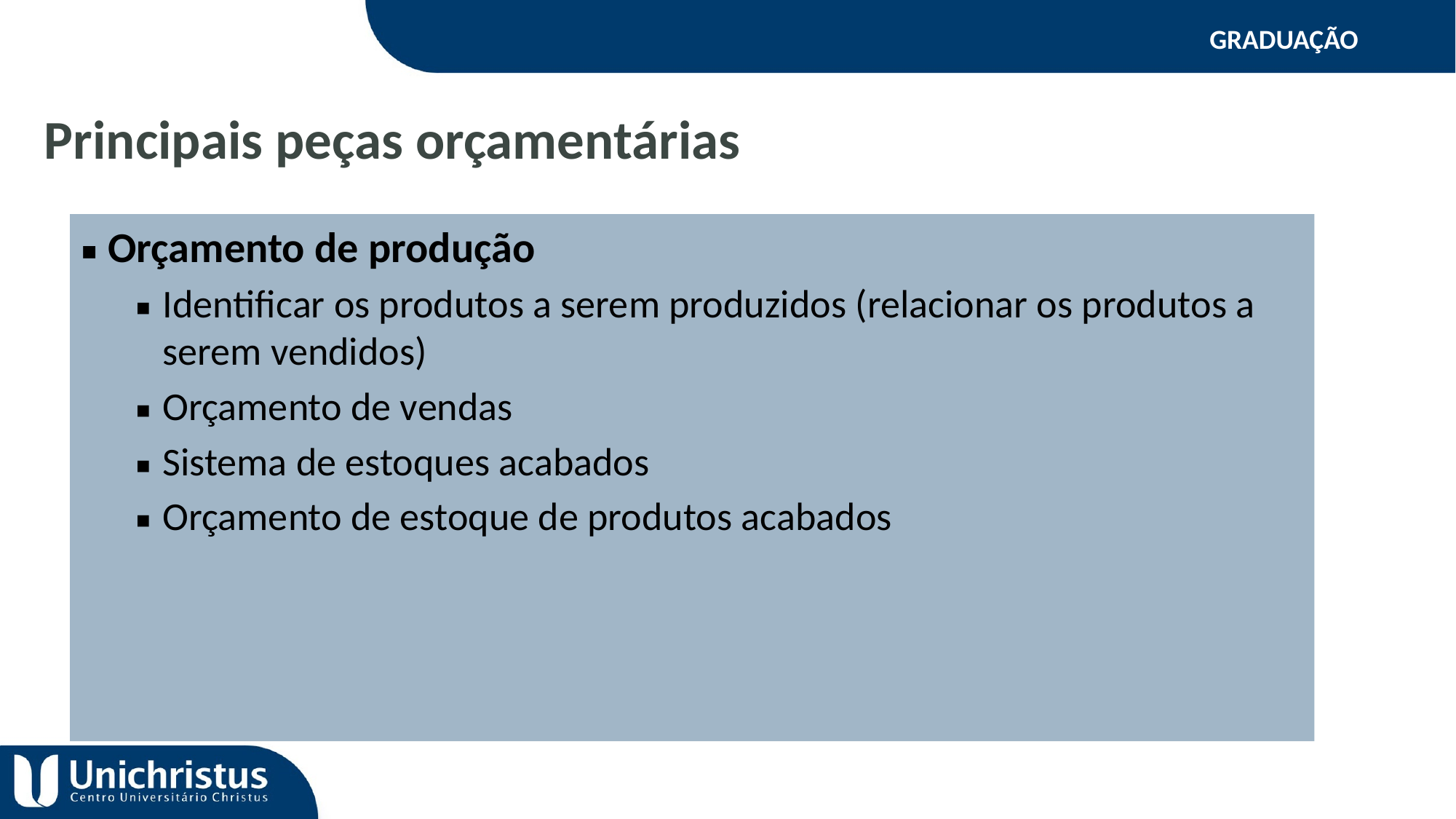

GRADUAÇÃO
Principais peças orçamentárias
Orçamento de produção
Identificar os produtos a serem produzidos (relacionar os produtos a serem vendidos)
Orçamento de vendas
Sistema de estoques acabados
Orçamento de estoque de produtos acabados